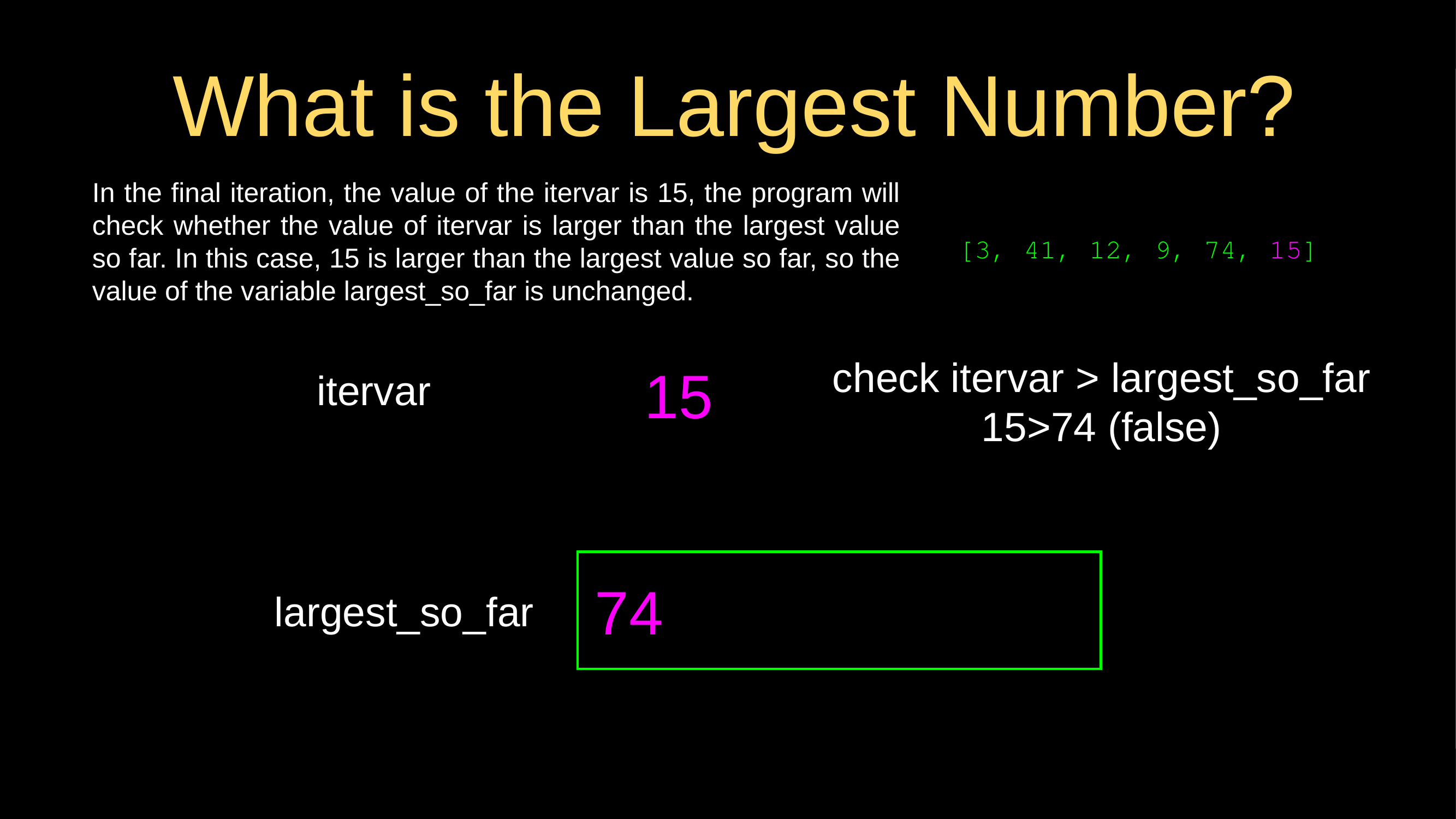

# What is the Largest Number?
In the final iteration, the value of the itervar is 15, the program will check whether the value of itervar is larger than the largest value so far. In this case, 15 is larger than the largest value so far, so the value of the variable largest_so_far is unchanged.
[3, 41, 12, 9, 74, 15]
15
check itervar > largest_so_far  15>74 (false)
itervar

74
largest_so_far